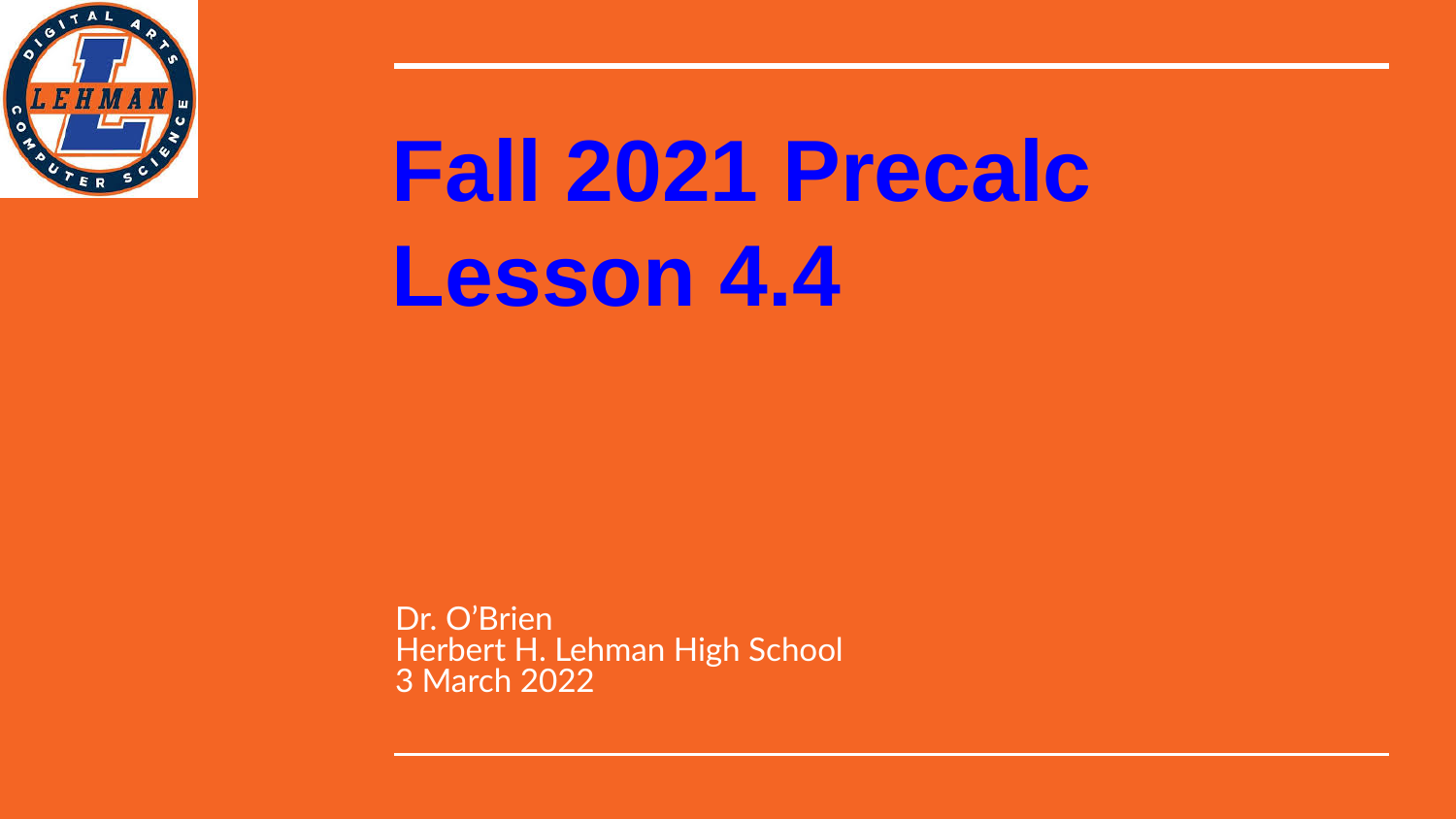

# Fall 2021 Precalc
Lesson 4.4
Dr. O’Brien
Herbert H. Lehman High School
3 March 2022